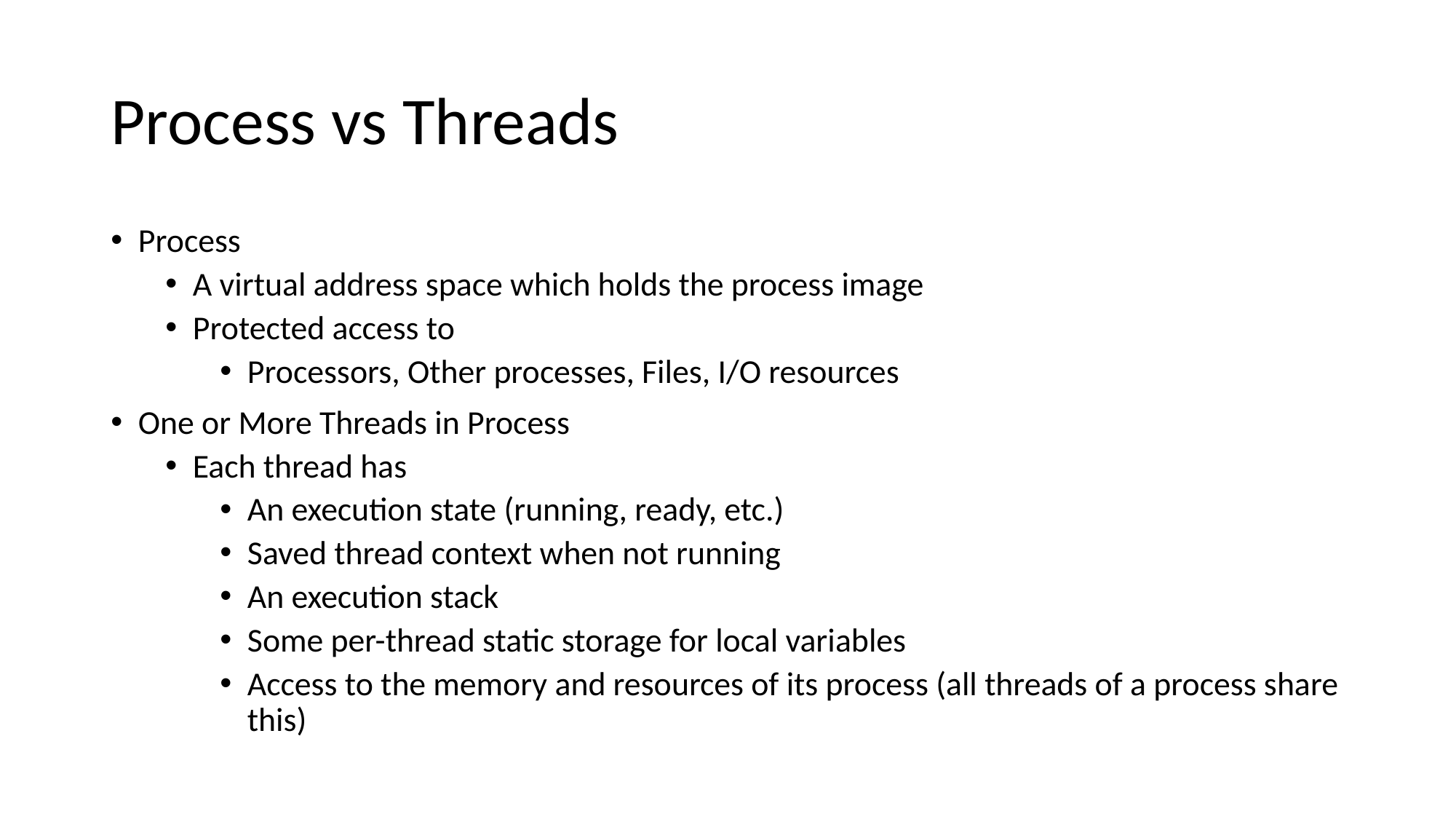

# Process vs Threads
Process
A virtual address space which holds the process image
Protected access to
Processors, Other processes, Files, I/O resources
One or More Threads in Process
Each thread has
An execution state (running, ready, etc.)
Saved thread context when not running
An execution stack
Some per-thread static storage for local variables
Access to the memory and resources of its process (all threads of a process share this)